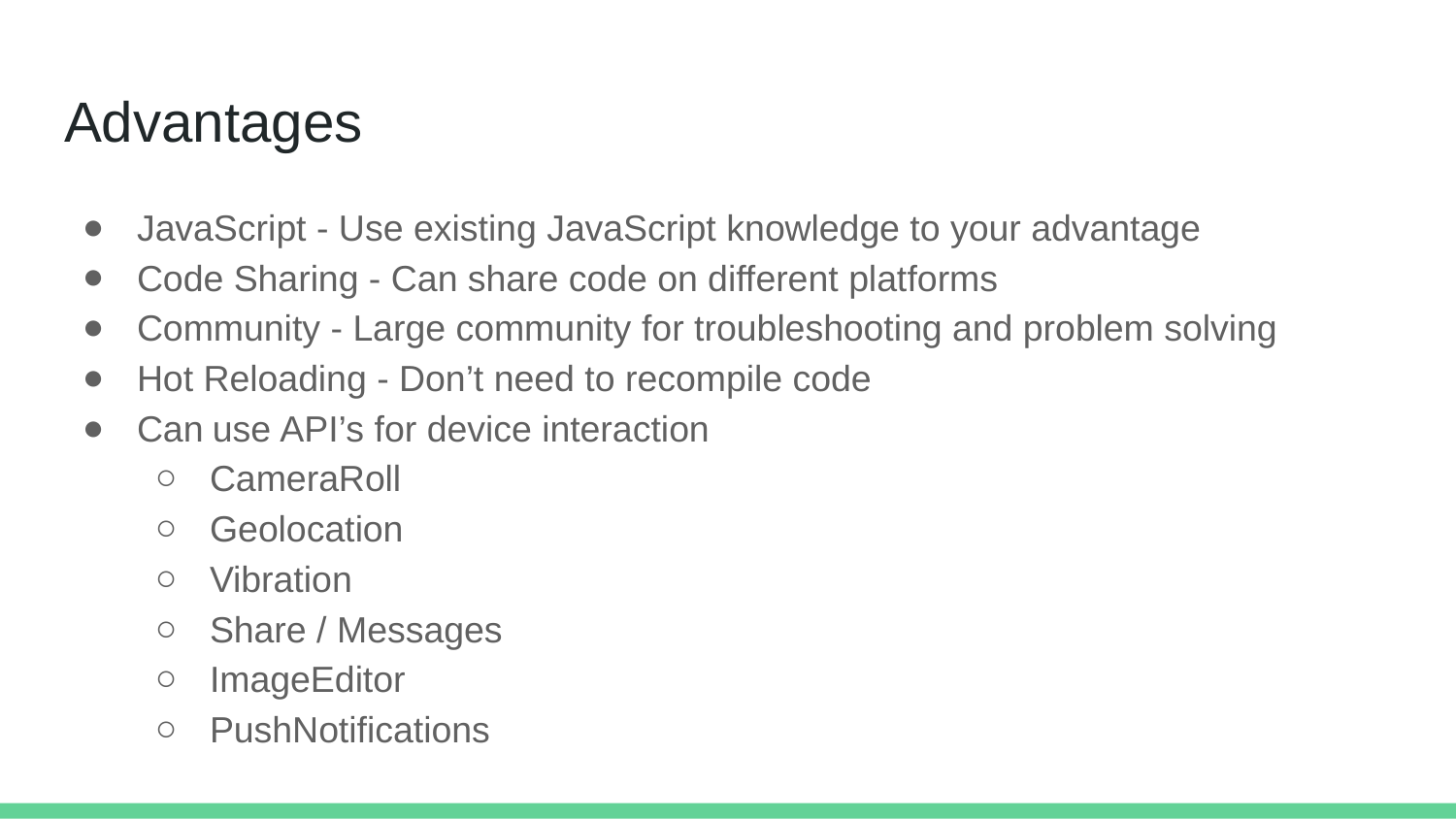

# Advantages
JavaScript - Use existing JavaScript knowledge to your advantage
Code Sharing - Can share code on different platforms
Community - Large community for troubleshooting and problem solving
Hot Reloading - Don’t need to recompile code
Can use API’s for device interaction
CameraRoll
Geolocation
Vibration
Share / Messages
ImageEditor
PushNotifications